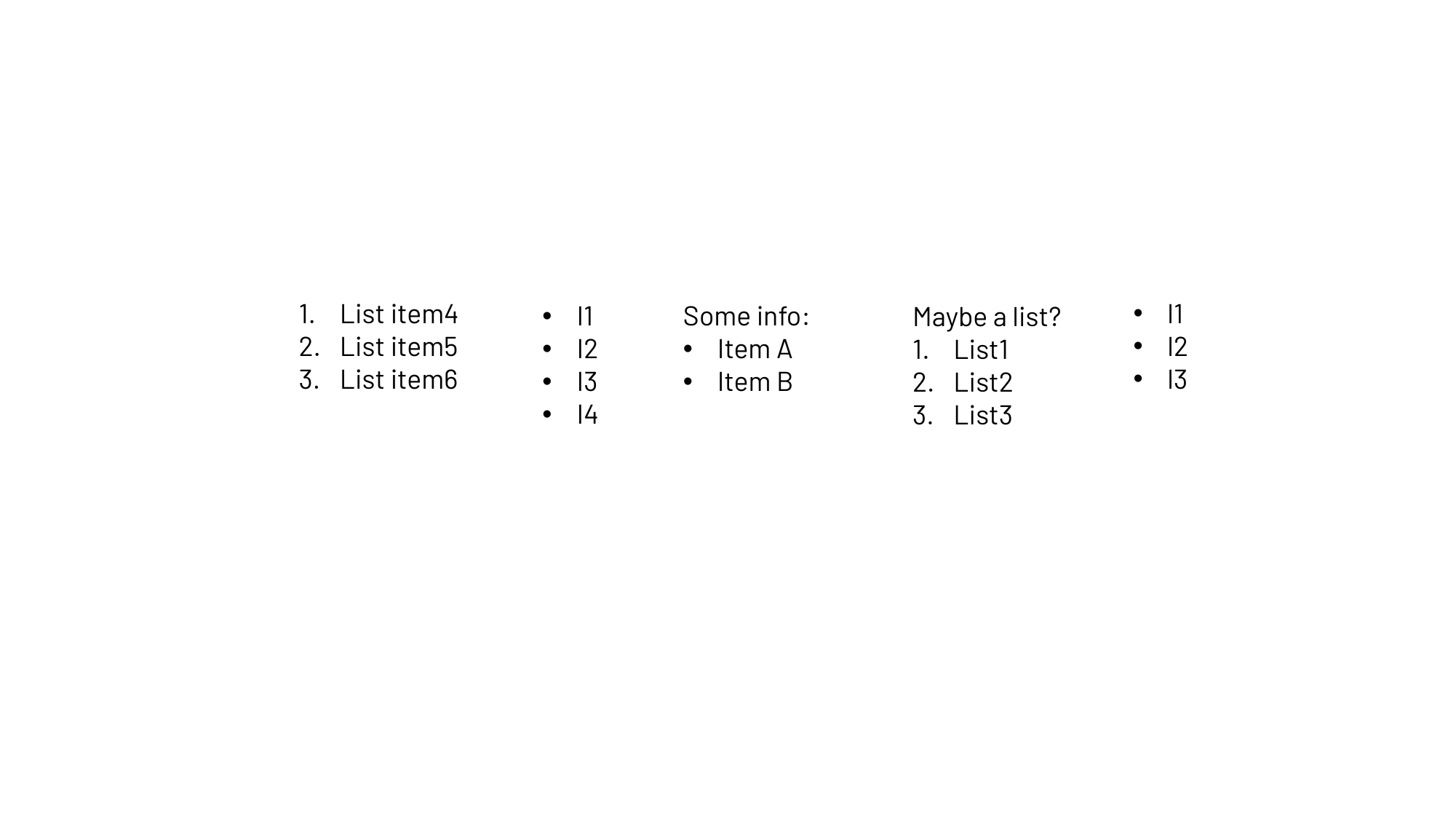

List item4
List item5
List item6
l1
l2
l3
I1
I2
I3
I4
Some info:
Item A
Item B
Maybe a list?
List1
List2
List3